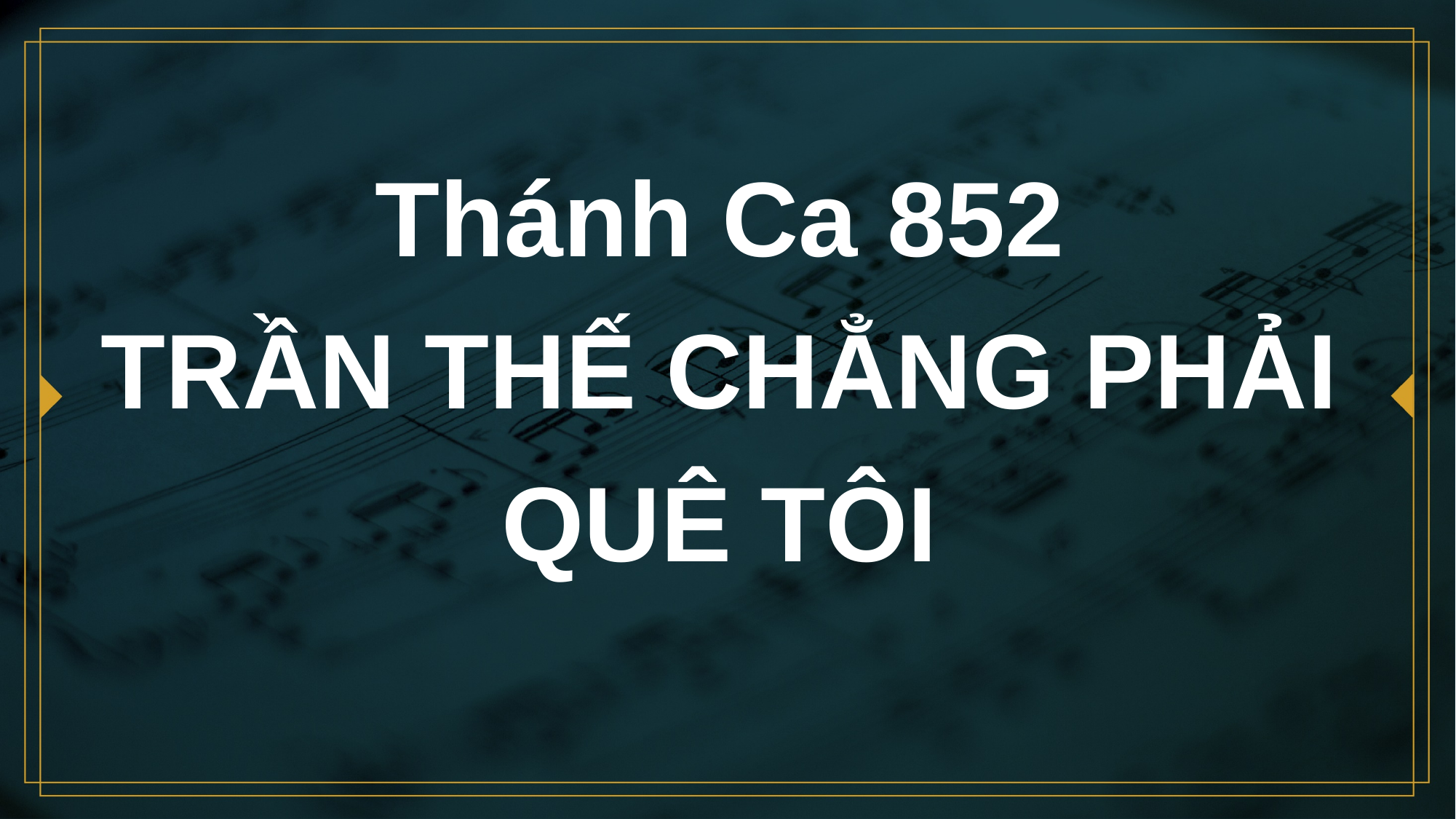

# Thánh Ca 852 TRẦN THẾ CHẲNG PHẢI QUÊ TÔI